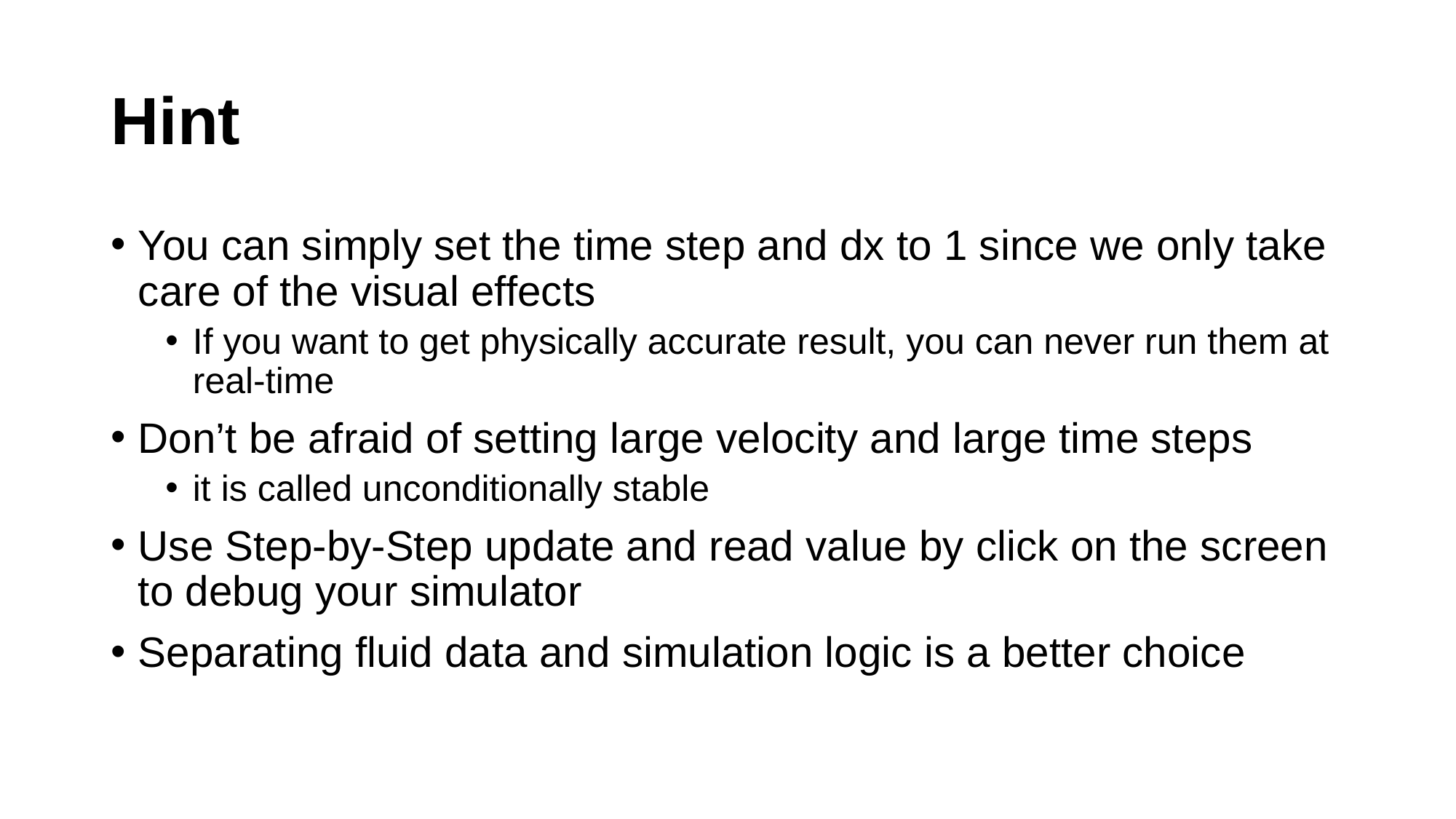

# Hint
You can simply set the time step and dx to 1 since we only take care of the visual effects
If you want to get physically accurate result, you can never run them at real-time
Don’t be afraid of setting large velocity and large time steps
it is called unconditionally stable
Use Step-by-Step update and read value by click on the screen to debug your simulator
Separating fluid data and simulation logic is a better choice